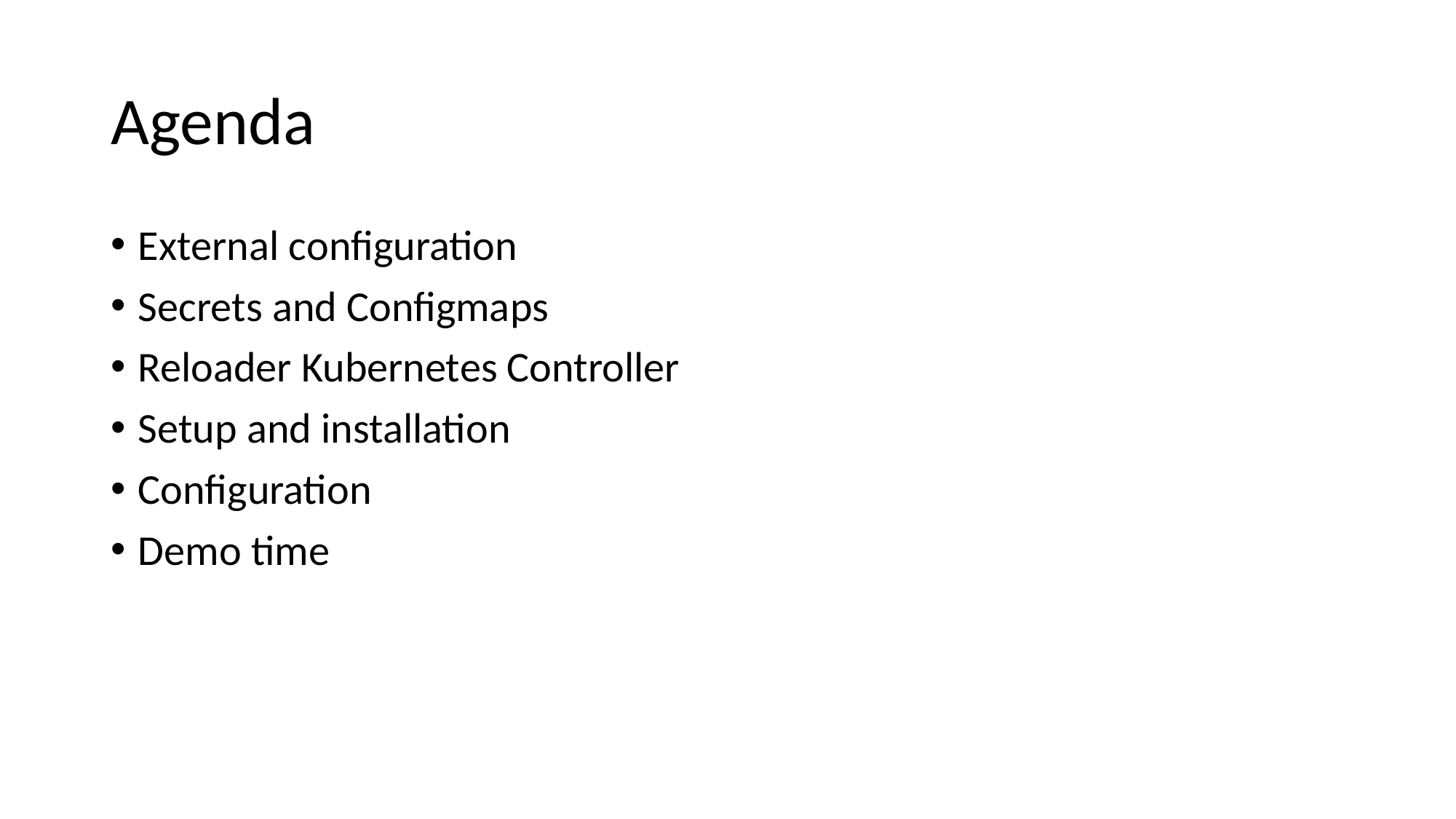

# Agenda
External configuration
Secrets and Configmaps
Reloader Kubernetes Controller
Setup and installation
Configuration
Demo time